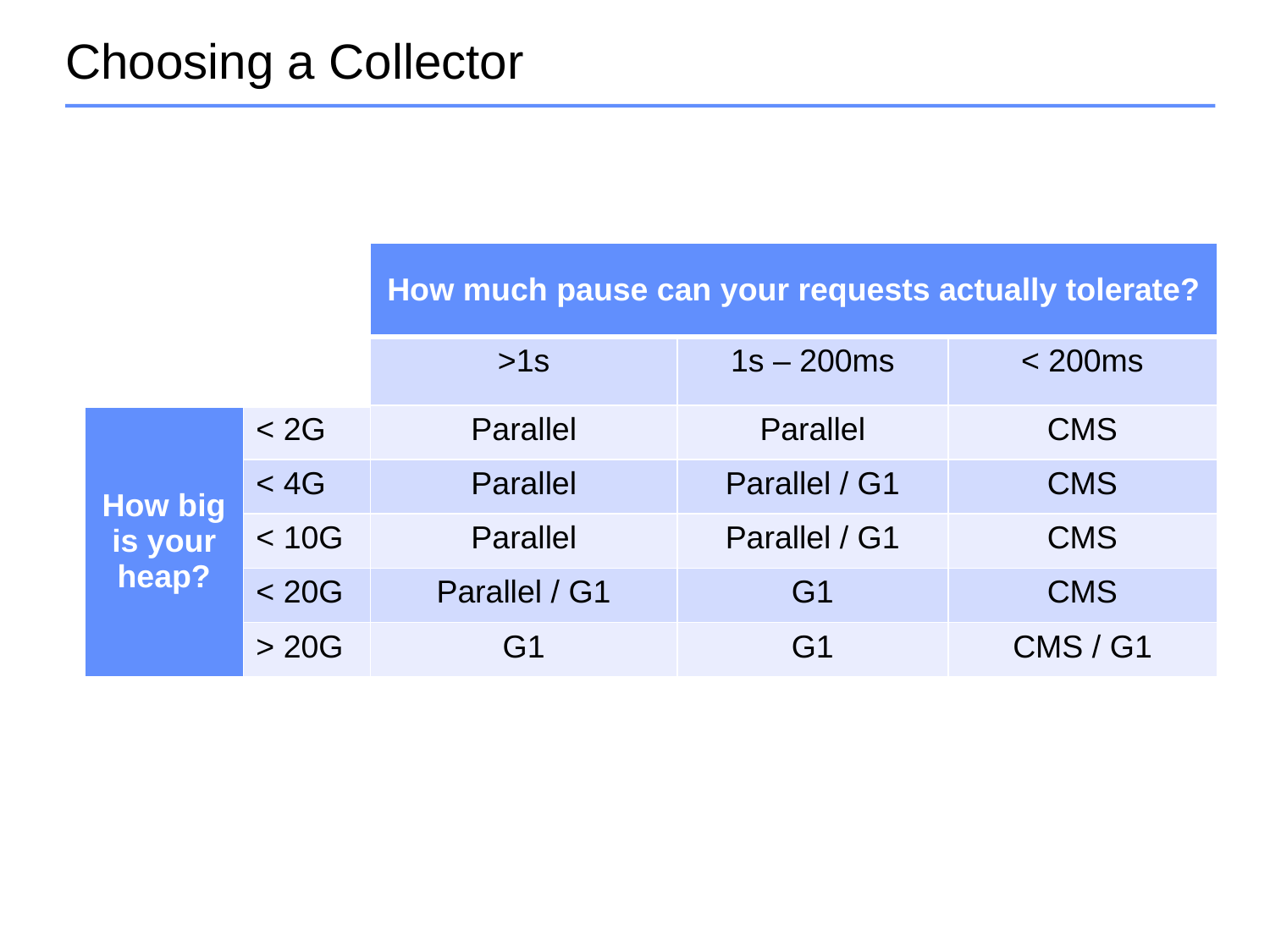

# Choosing a Collector
|  |  | How much pause can your requests actually tolerate? |  |  |
| --- | --- | --- | --- | --- |
|  |  | >1s | 1s – 200ms | < 200ms |
| How big is your heap? | < 2G | Parallel | Parallel | CMS |
|  | < 4G | Parallel | Parallel / G1 | CMS |
|  | < 10G | Parallel | Parallel / G1 | CMS |
|  | < 20G | Parallel / G1 | G1 | CMS |
|  | > 20G | G1 | G1 | CMS / G1 |